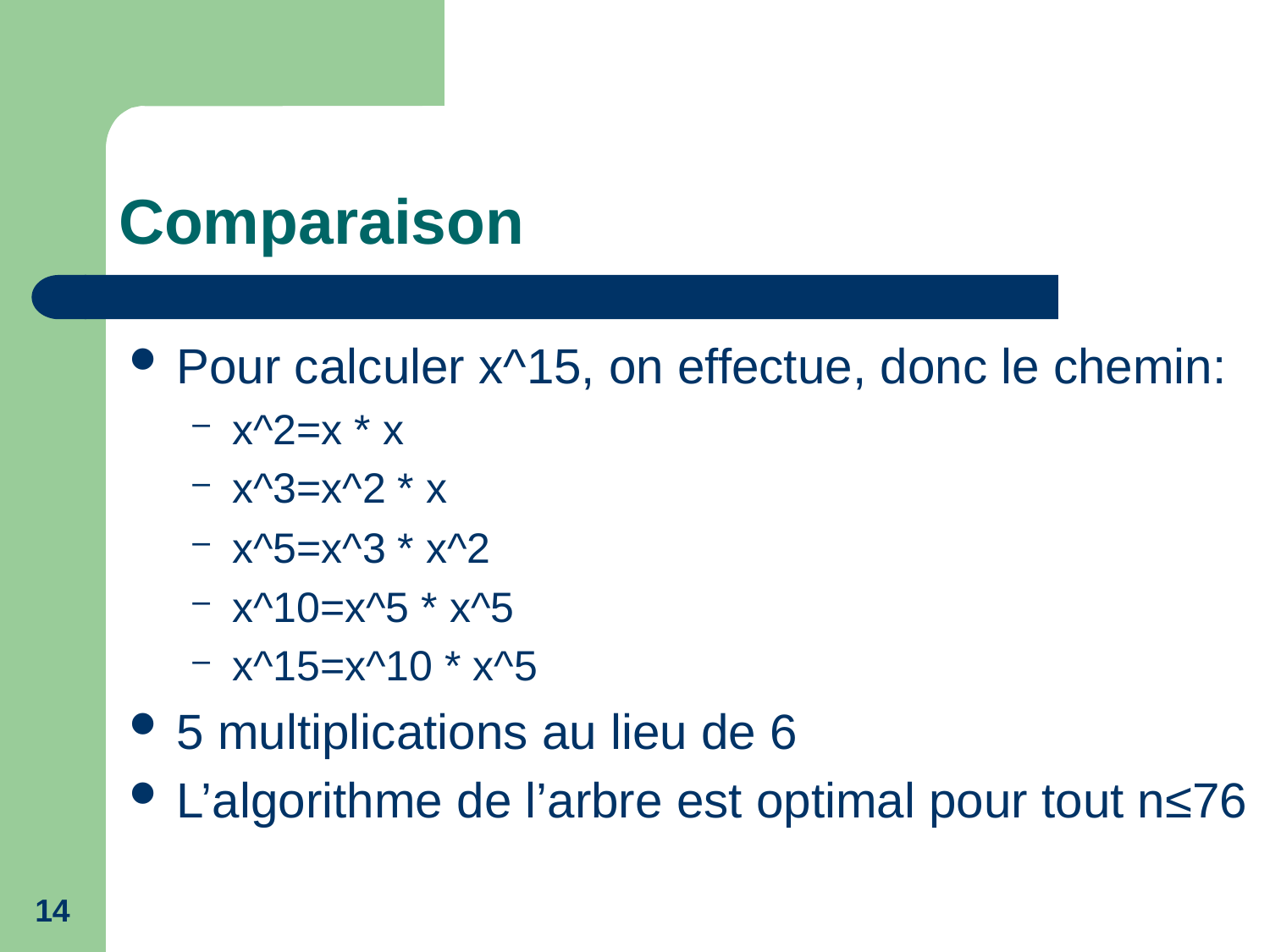

# Comparaison
Pour calculer x^15, on effectue, donc le chemin:
x^2=x * x
x^3=x^2 * x
x^5=x^3 * x^2
x^10=x^5 * x^5
x^15=x^10 * x^5
5 multiplications au lieu de 6
L’algorithme de l’arbre est optimal pour tout n≤76
14